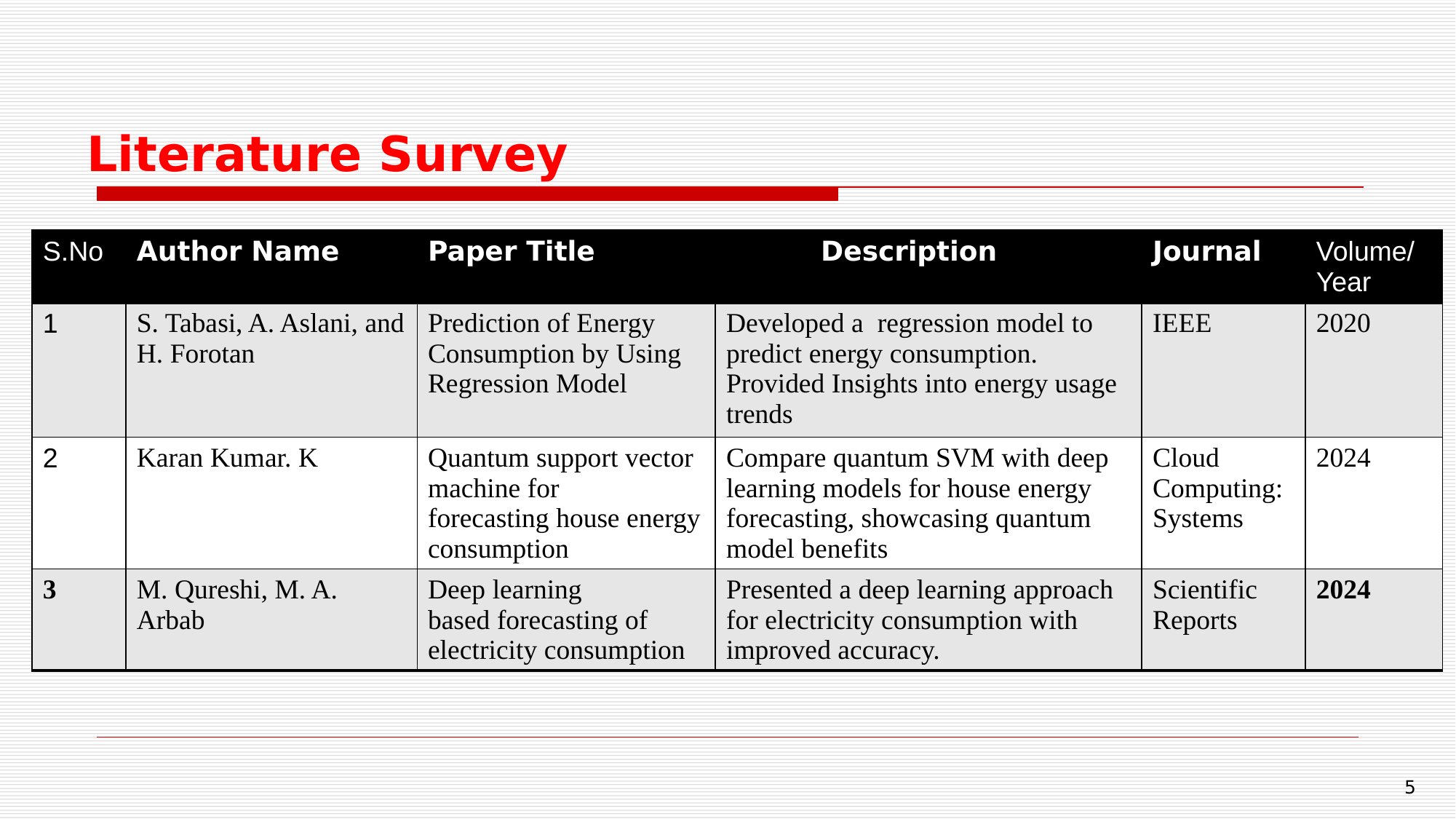

# Literature Survey
| S.No | Author Name | Paper Title | Description | Journal | Volume/ Year |
| --- | --- | --- | --- | --- | --- |
| 1 | S. Tabasi, A. Aslani, and H. Forotan | Prediction of Energy Consumption by Using Regression Model | Developed a regression model to predict energy consumption. Provided Insights into energy usage trends | IEEE | 2020 |
| 2 | Karan Kumar. K | Quantum support vector machine for forecasting house energy consumption | Compare quantum SVM with deep learning models for house energy forecasting, showcasing quantum model benefits | Cloud Computing: Systems | 2024 |
| 3 | M. Qureshi, M. A. Arbab | Deep learning based forecasting of electricity consumption | Presented a deep learning approach for electricity consumption with improved accuracy. | Scientific Reports | 2024 |
5